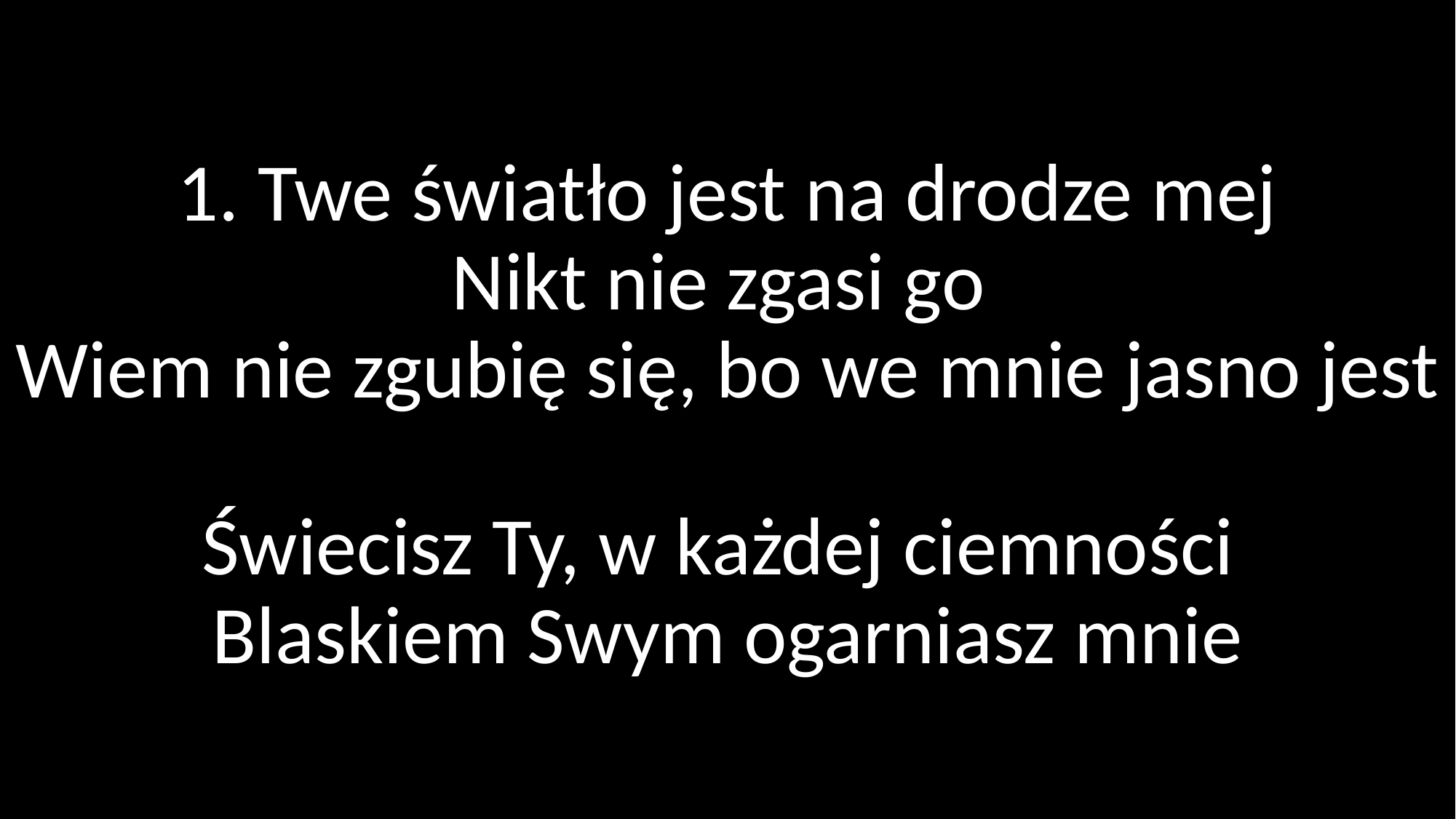

# 1. Twe światło jest na drodze mej Nikt nie zgasi go Wiem nie zgubię się, bo we mnie jasno jest Świecisz Ty, w każdej ciemności Blaskiem Swym ogarniasz mnie